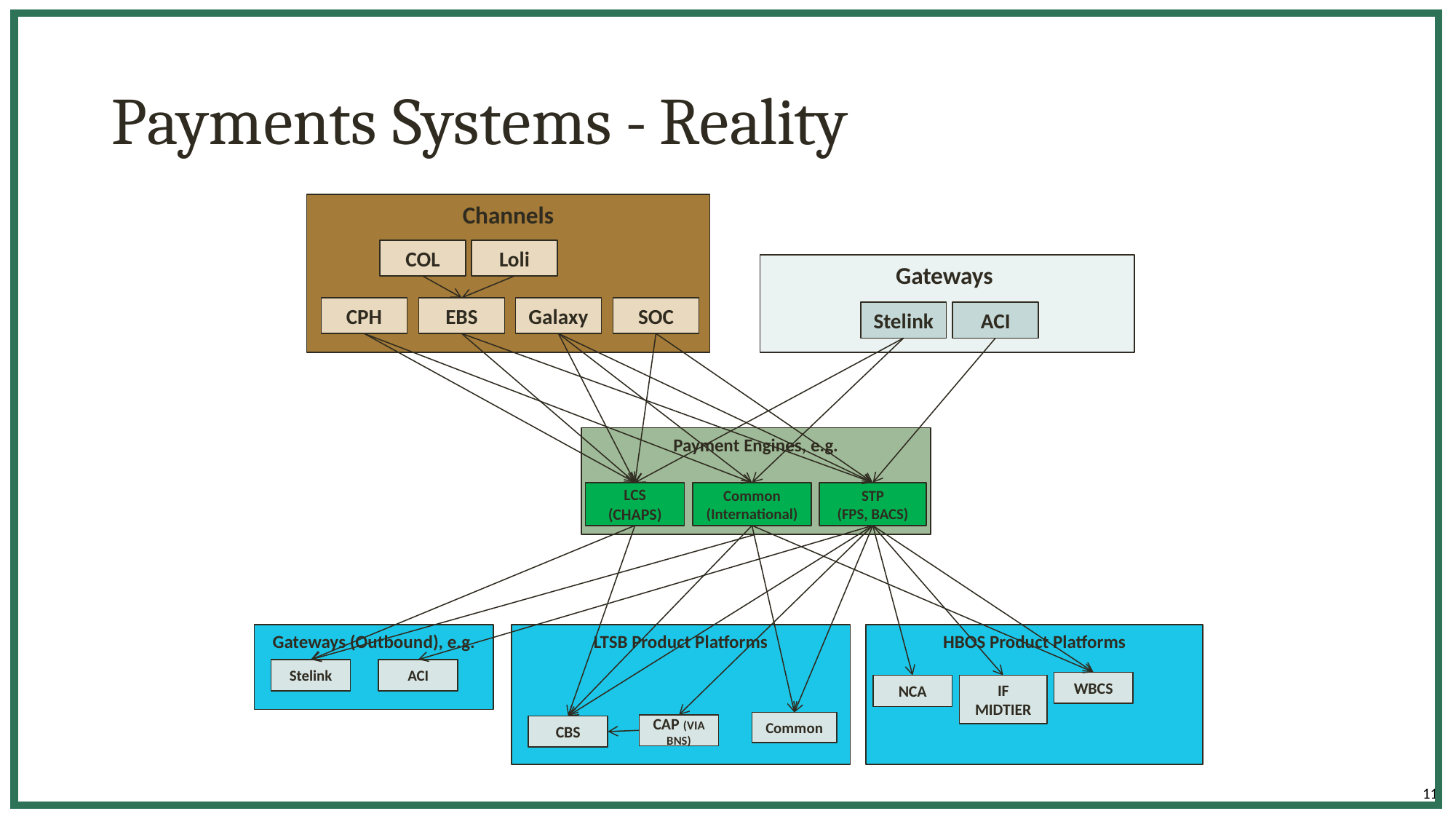

# Payments Systems - Reality
Channels
COL
Loli
Gateways
CPH
EBS
Galaxy
SOC
Stelink
ACI
Payment Engines, e.g.
Common (International)
STP
(FPS, BACS)
LCS (CHAPS)
Gateways (Outbound), e.g.
LTSB Product Platforms
HBOS Product Platforms
Stelink
ACI
WBCS
NCA
IF MIDTIER
Common
CAP (VIA BNS)
CBS